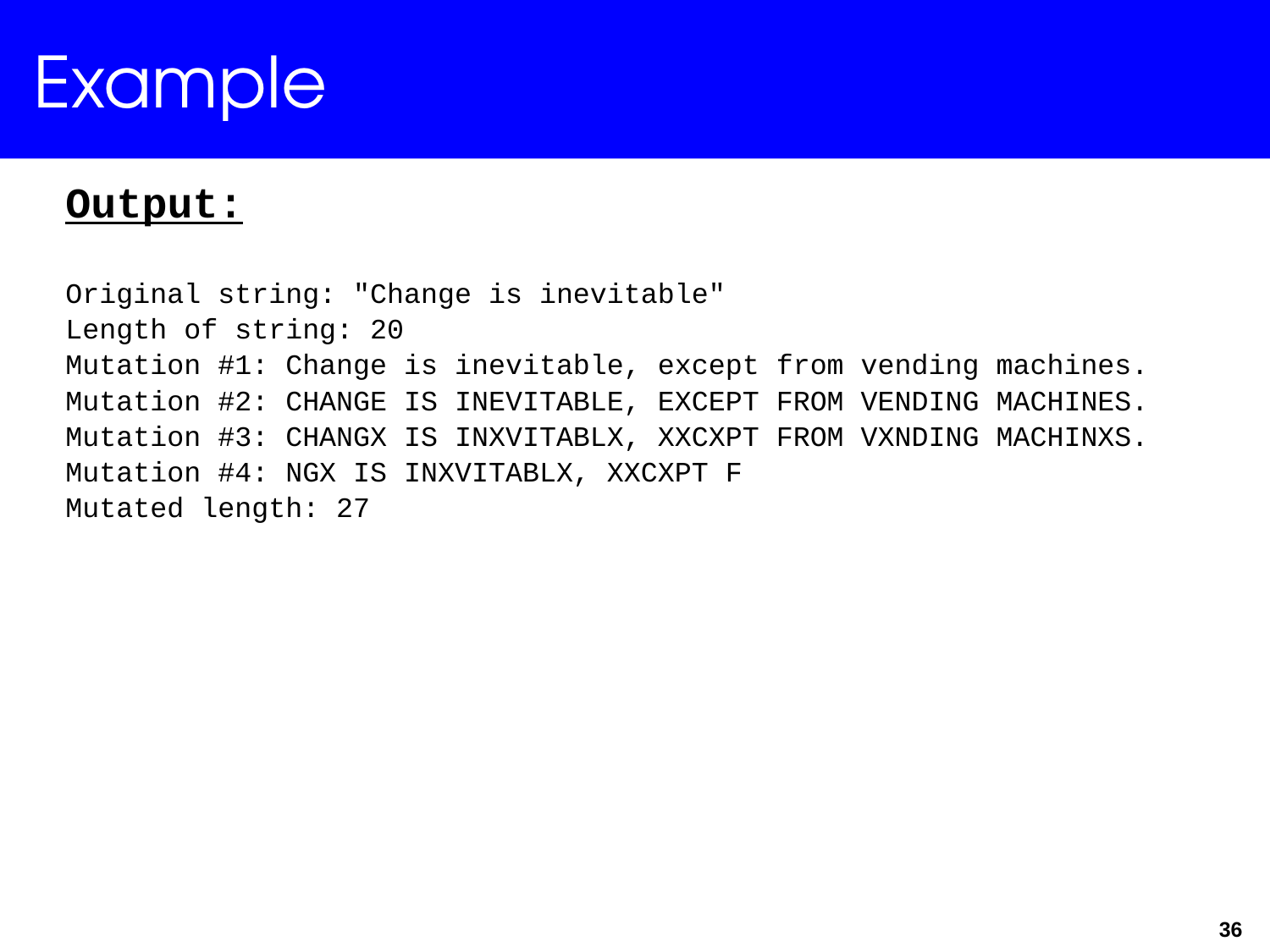

Example
Output:

Original string: "Change is inevitable"
Length of string: 20
Mutation #1: Change is inevitable, except from vending machines.
Mutation #2: CHANGE IS INEVITABLE, EXCEPT FROM VENDING MACHINES.
Mutation #3: CHANGX IS INXVITABLX, XXCXPT FROM VXNDING MACHINXS.
Mutation #4: NGX IS INXVITABLX, XXCXPT F
Mutated length: 27